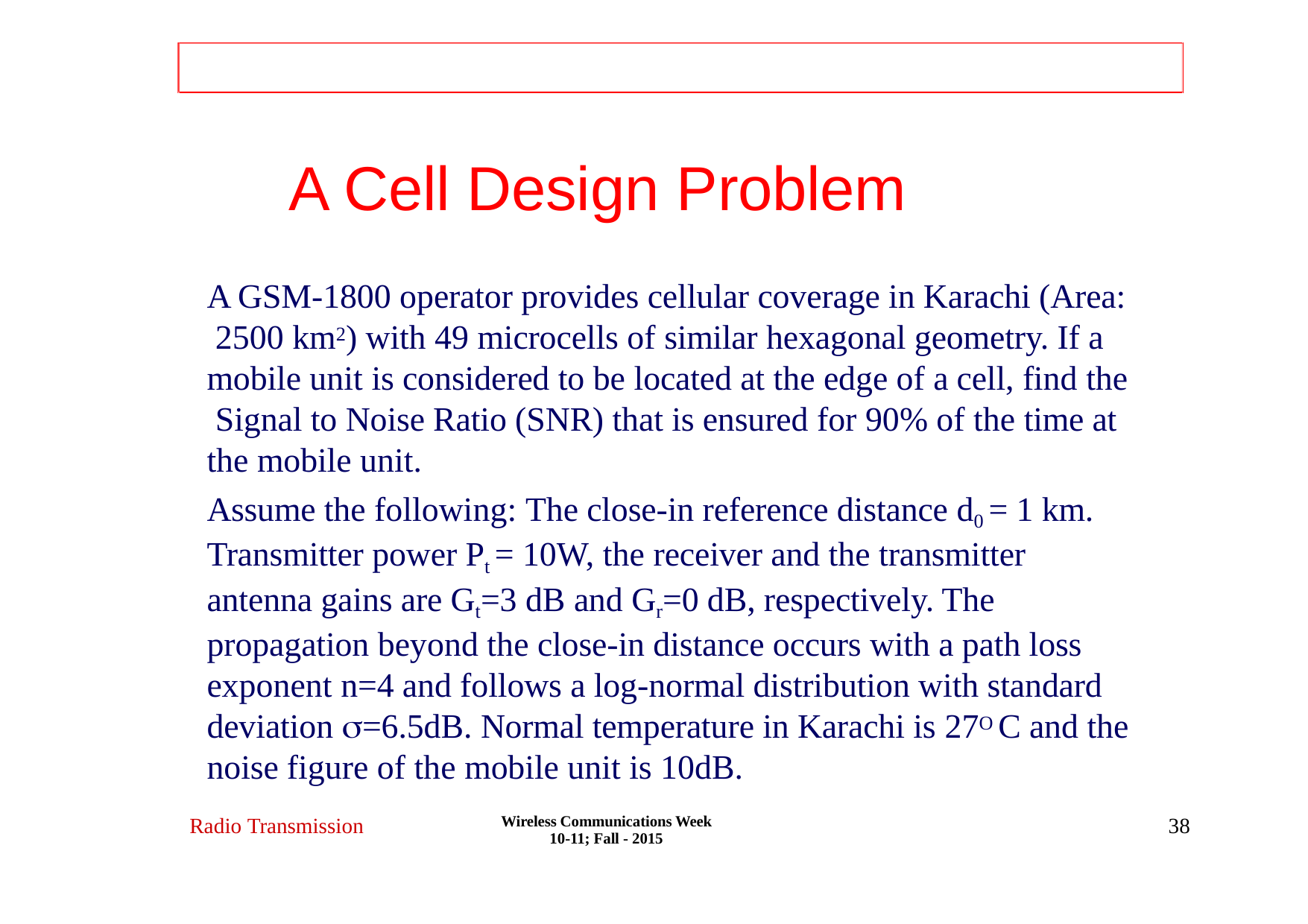

# A Cell Design Problem
A GSM-1800 operator provides cellular coverage in Karachi (Area:  2500 km2) with 49 microcells of similar hexagonal geometry. If a  mobile unit is considered to be located at the edge of a cell, find the  Signal to Noise Ratio (SNR) that is ensured for 90% of the time at  the mobile unit.
Assume the following: The close-in reference distance d0 = 1 km.  Transmitter power Pt = 10W, the receiver and the transmitter  antenna gains are Gt=3 dB and Gr=0 dB, respectively. The  propagation beyond the close-in distance occurs with a path loss  exponent n=4 and follows a log-normal distribution with standard  deviation σ=6.5dB. Normal temperature in Karachi is 27O C and the  noise figure of the mobile unit is 10dB.

Wireless Communications Week 10-11; Fall - 2015
Radio Transmission
38